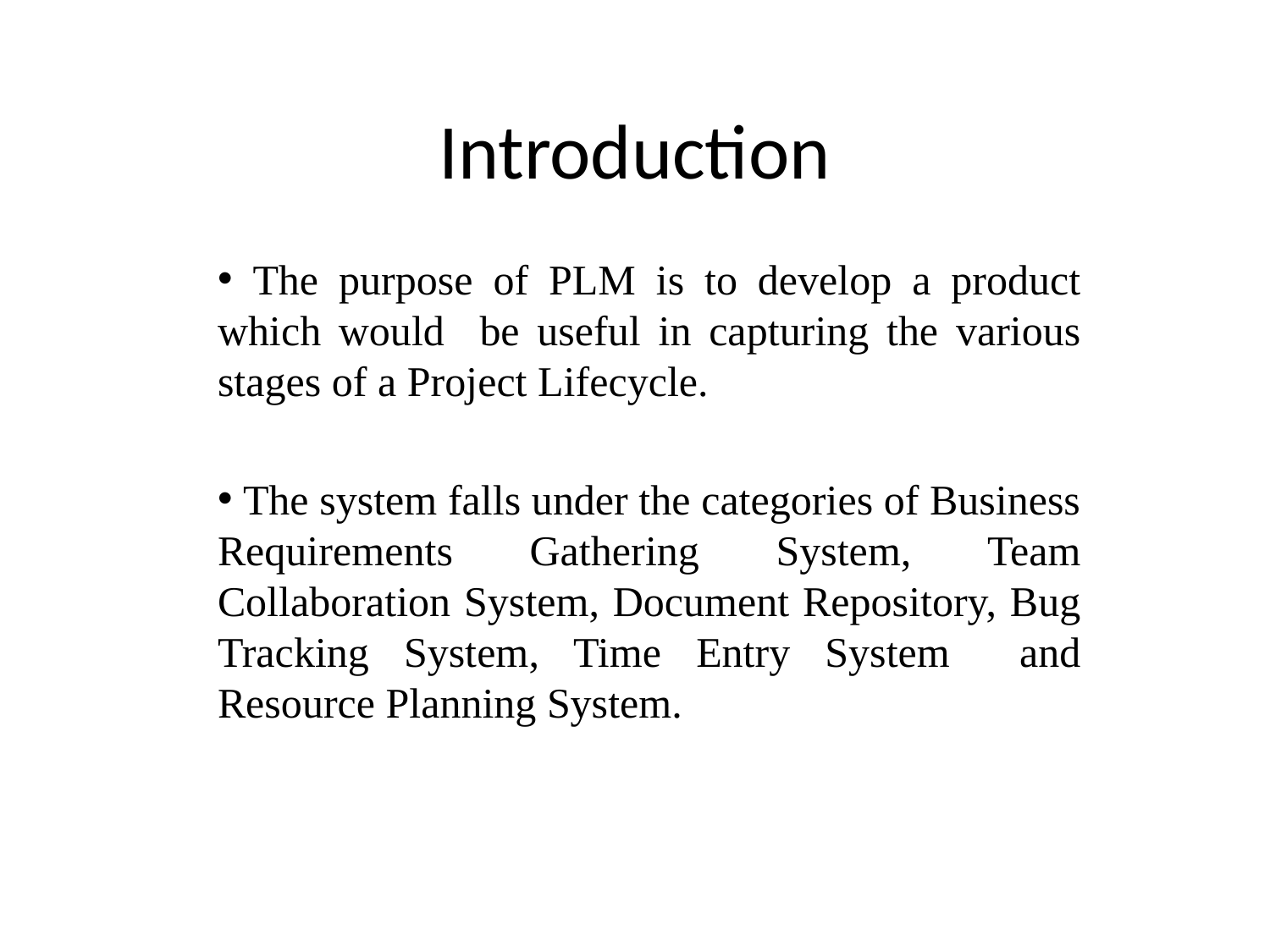

# Introduction
 The purpose of PLM is to develop a product which would  be useful in capturing the various stages of a Project Lifecycle.

 The system falls under the categories of Business Requirements Gathering System, Team Collaboration System, Document Repository, Bug Tracking System, Time Entry System  and Resource Planning System.